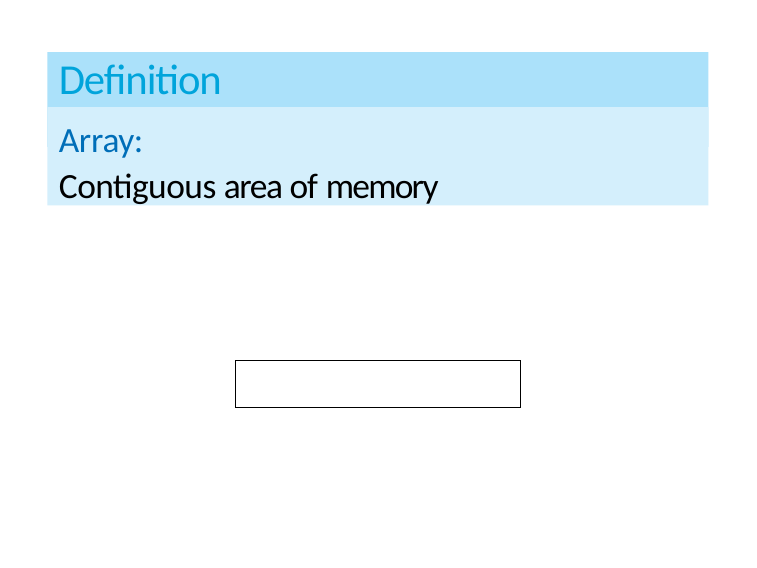

# Definition
Array:
Contiguous area of memory